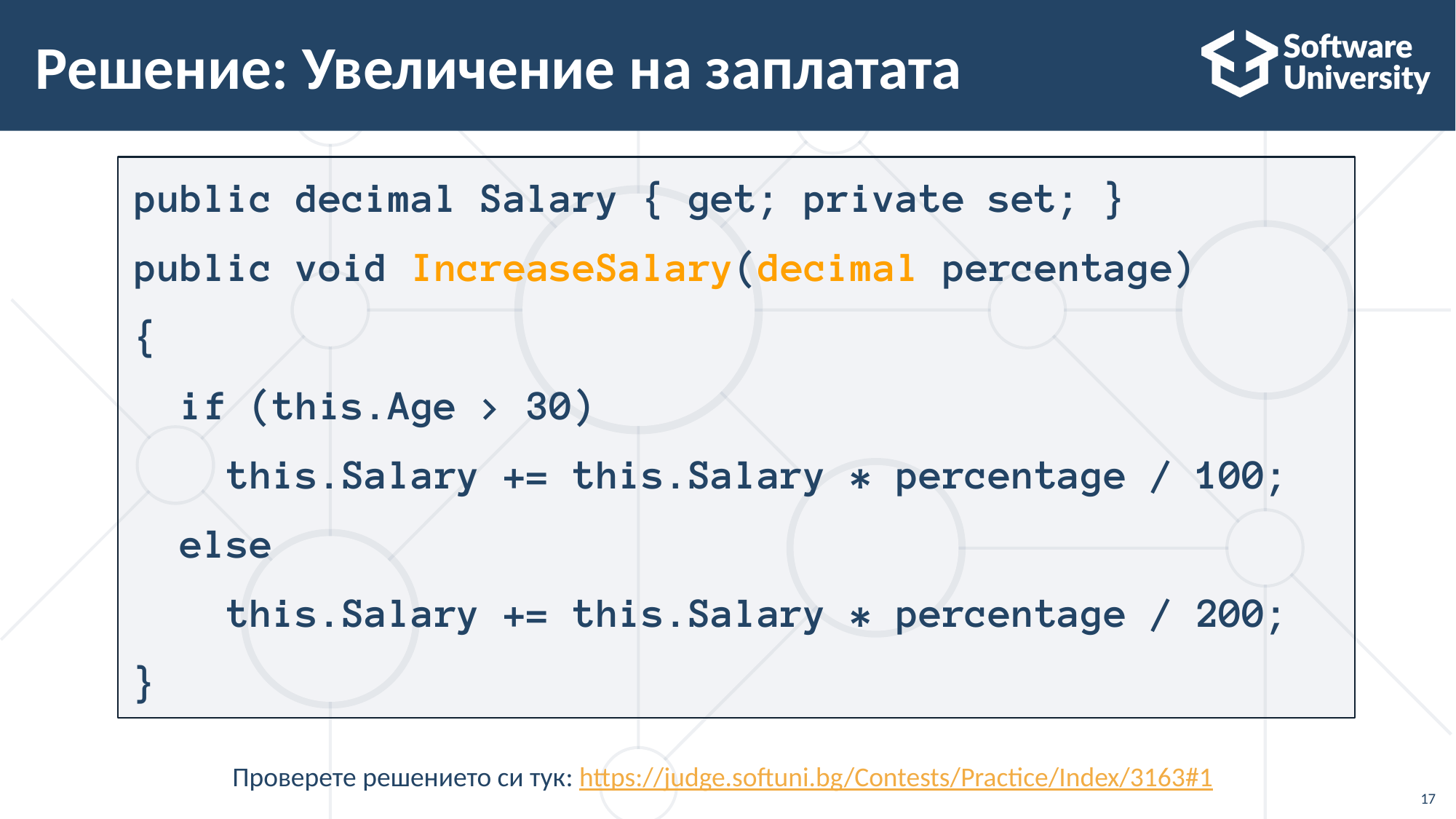

# Решение: Увеличение на заплатата
public decimal Salary { get; private set; }
public void IncreaseSalary(decimal percentage)
{
  if (this.Age > 30)
    this.Salary += this.Salary * percentage / 100;
  else
    this.Salary += this.Salary * percentage / 200;
}
Проверете решението си тук: https://judge.softuni.bg/Contests/Practice/Index/3163#1
17